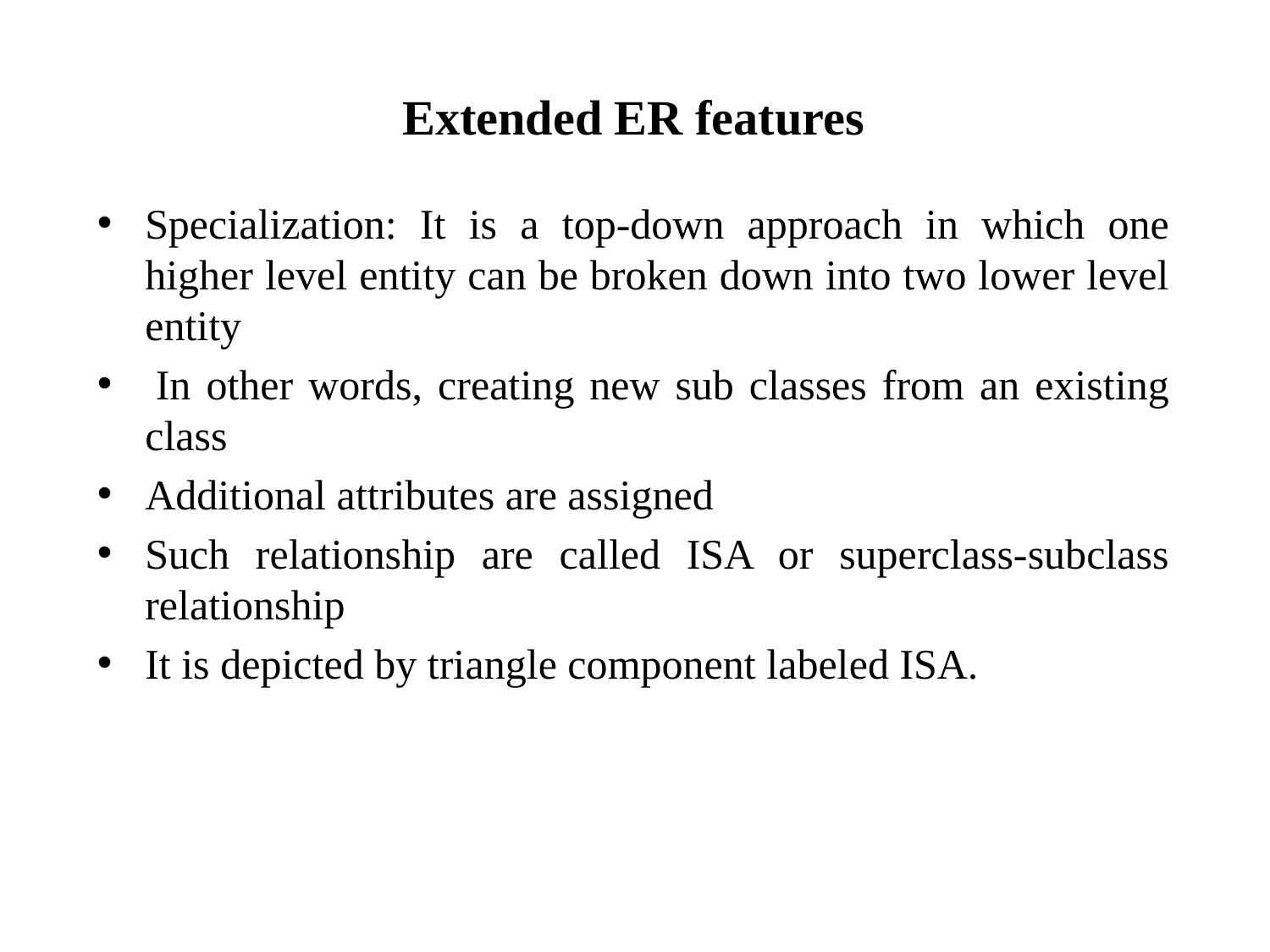

# Extended ER features
Specialization: It is a top-down approach in which one higher level entity can be broken down into two lower level entity
 In other words, creating new sub classes from an existing class
Additional attributes are assigned
Such relationship are called ISA or superclass-subclass relationship
It is depicted by triangle component labeled ISA.